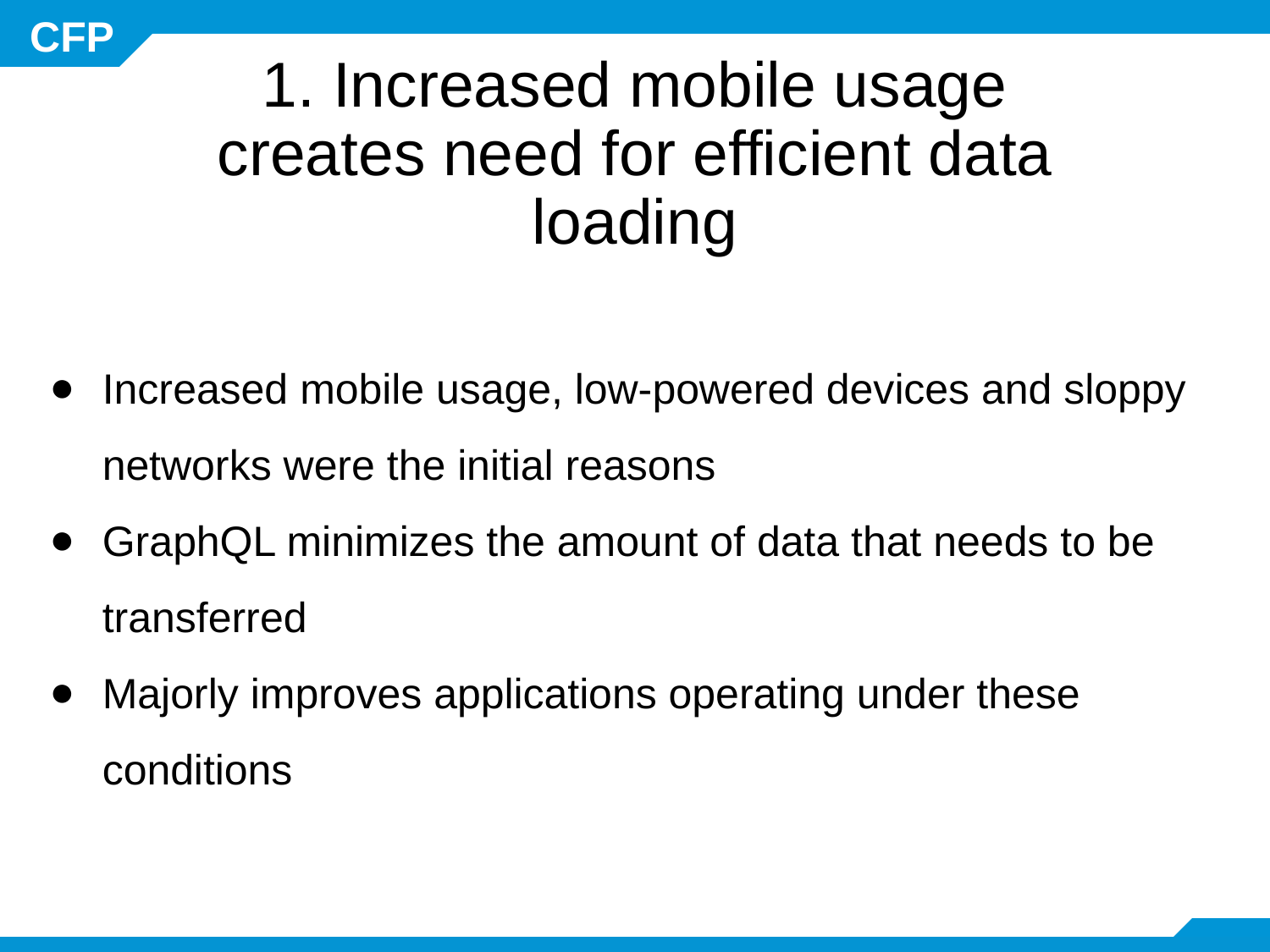

1. Increased mobile usage creates need for efficient data loading
Increased mobile usage, low-powered devices and sloppy networks were the initial reasons
GraphQL minimizes the amount of data that needs to be transferred
Majorly improves applications operating under these conditions